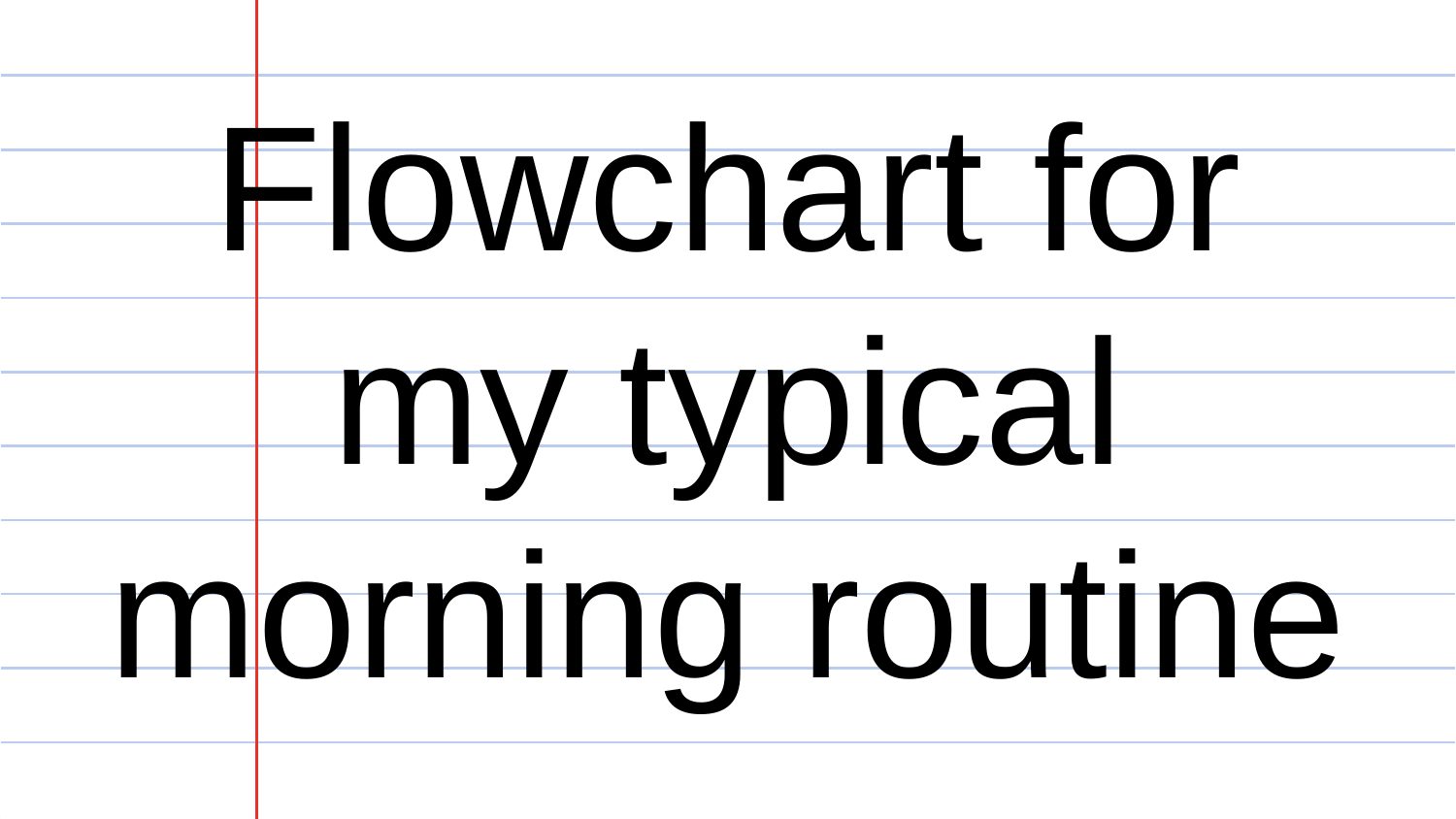

# Flowchart for my typical morning routine